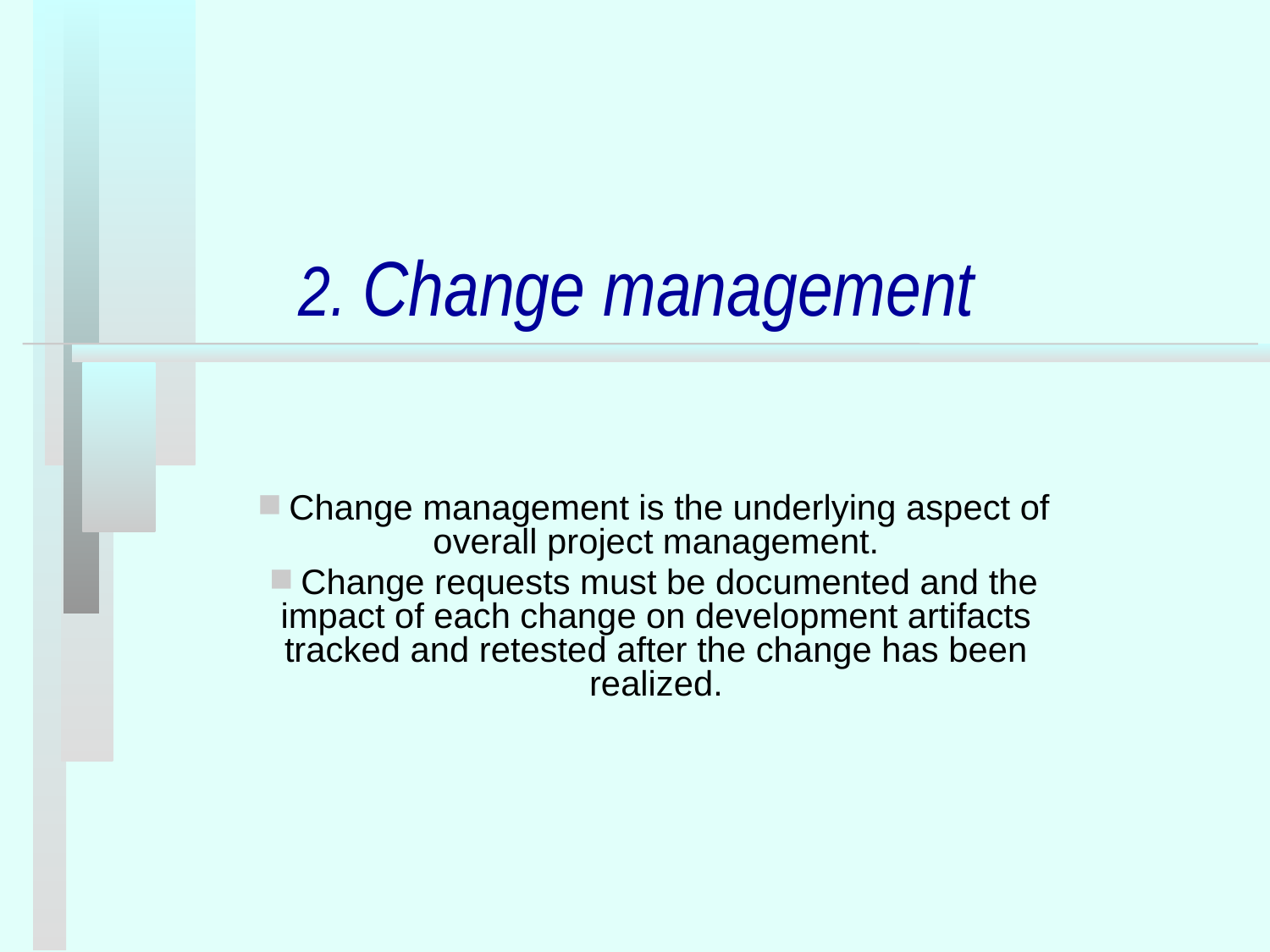

# 2. Change management
 Change management is the underlying aspect of overall project management.
 Change requests must be documented and the impact of each change on development artifacts tracked and retested after the change has been realized.